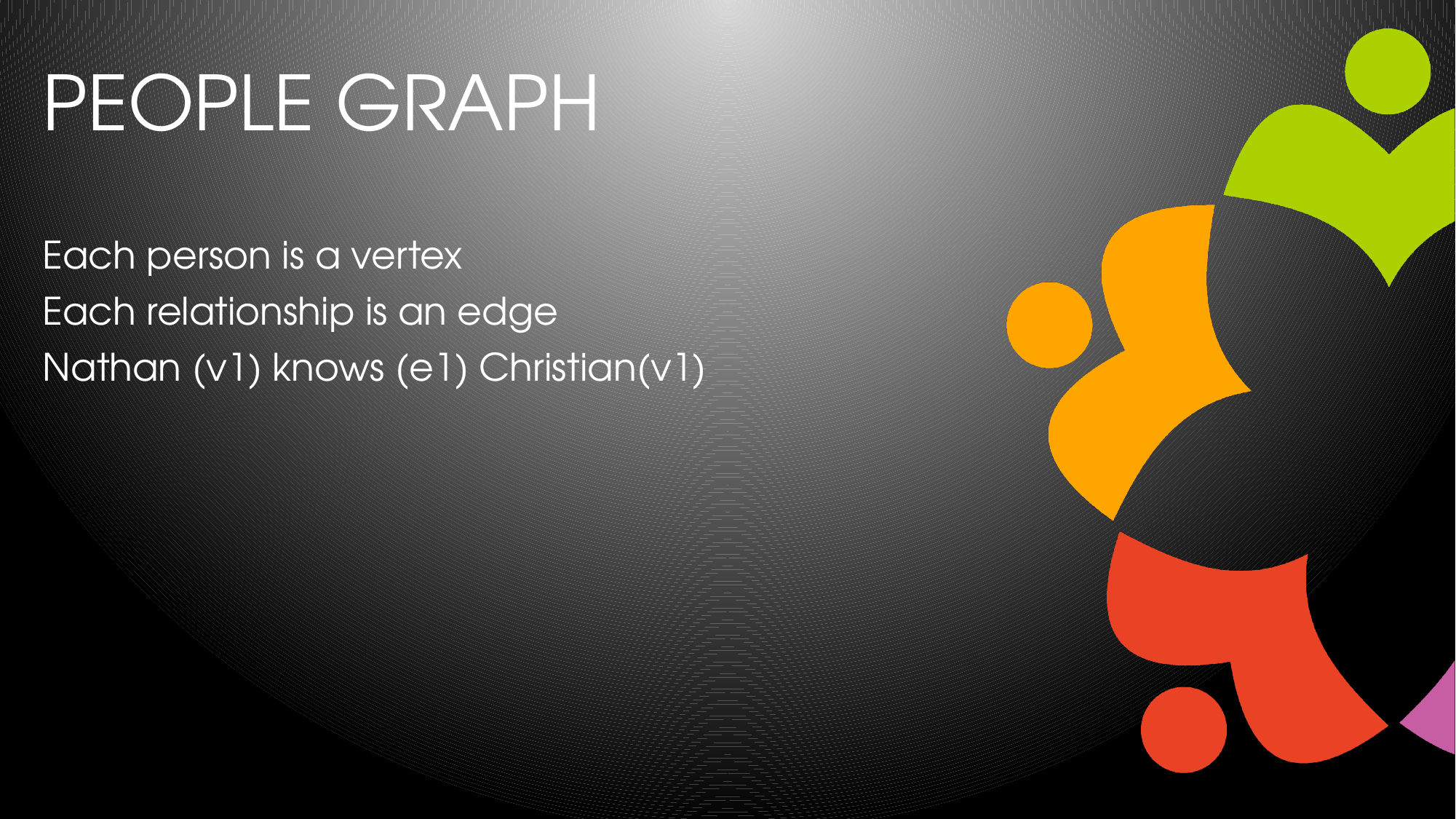

# People graph
Each person is a vertex
Each relationship is an edge
Nathan (v1) knows (e1) Christian(v1)